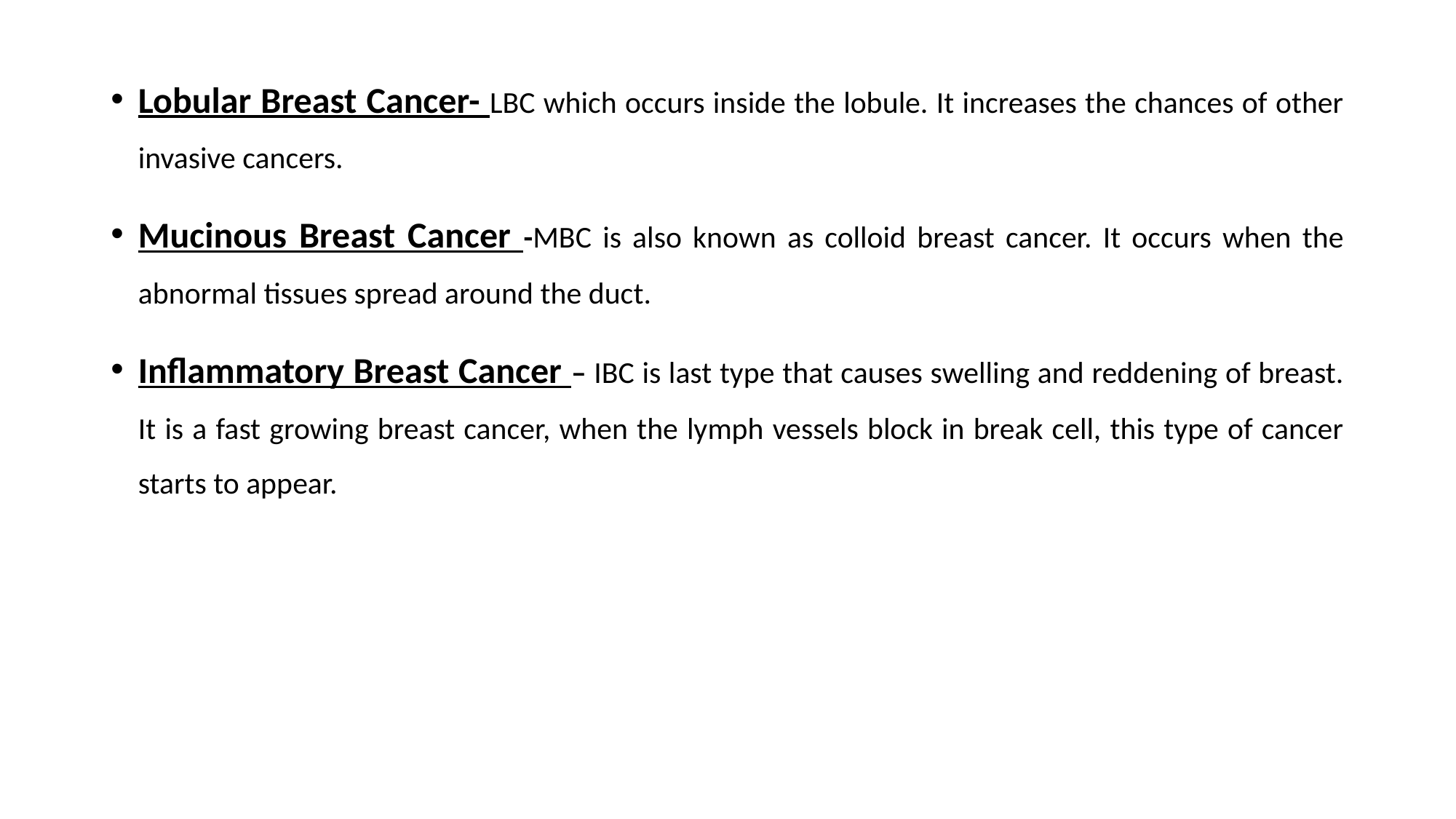

Lobular Breast Cancer- LBC which occurs inside the lobule. It increases the chances of other invasive cancers.
Mucinous Breast Cancer -MBC is also known as colloid breast cancer. It occurs when the abnormal tissues spread around the duct.
Inflammatory Breast Cancer – IBC is last type that causes swelling and reddening of breast. It is a fast growing breast cancer, when the lymph vessels block in break cell, this type of cancer starts to appear.